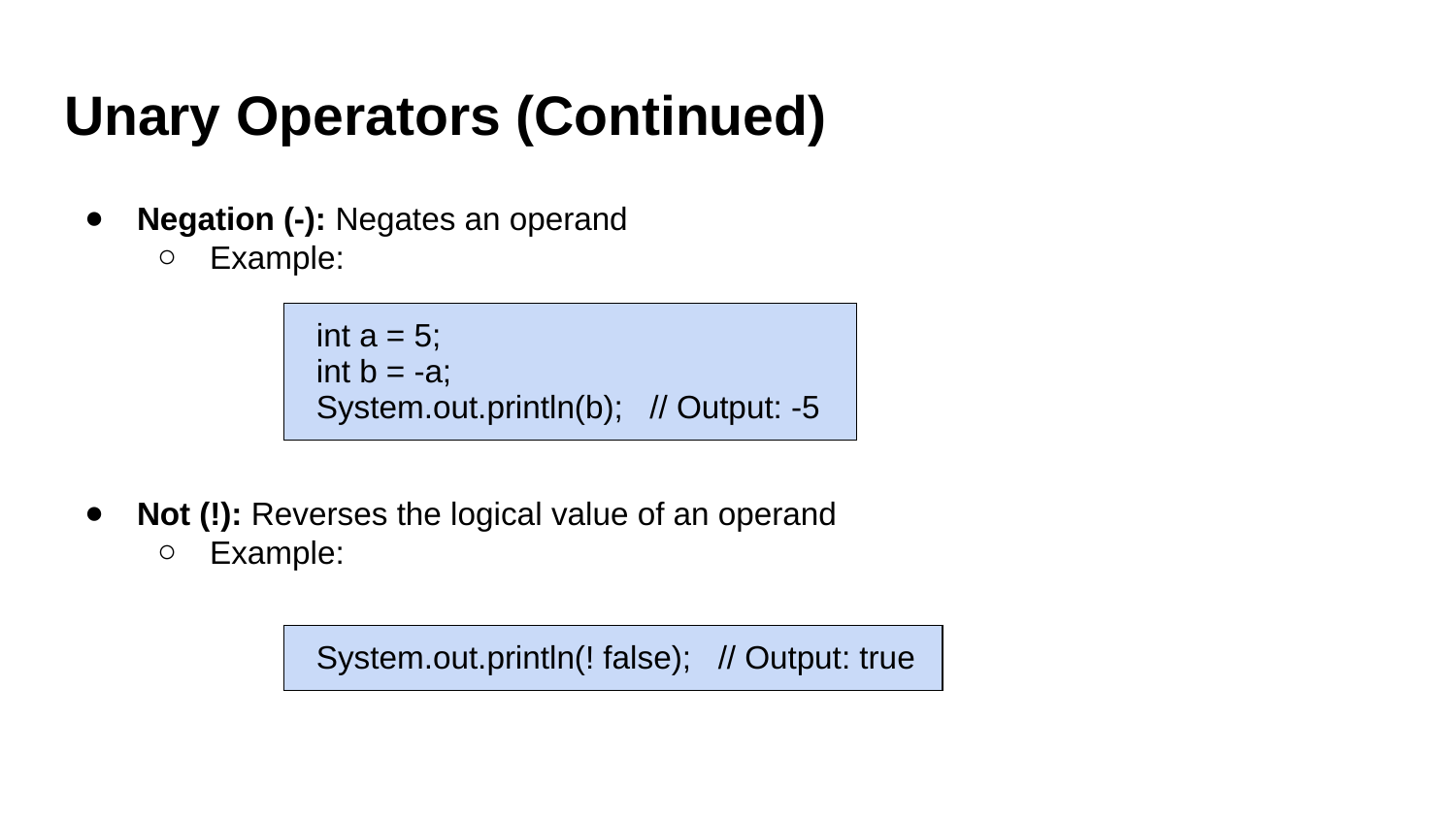

# Unary Operators (Continued)

Negation (-): Negates an operand
Example:

Not (!): Reverses the logical value of an operand
Example:

| int a = 5; int b = -a; System.out.println(b); // Output: -5 |
| --- |
| System.out.println(! false); // Output: true |
| --- |